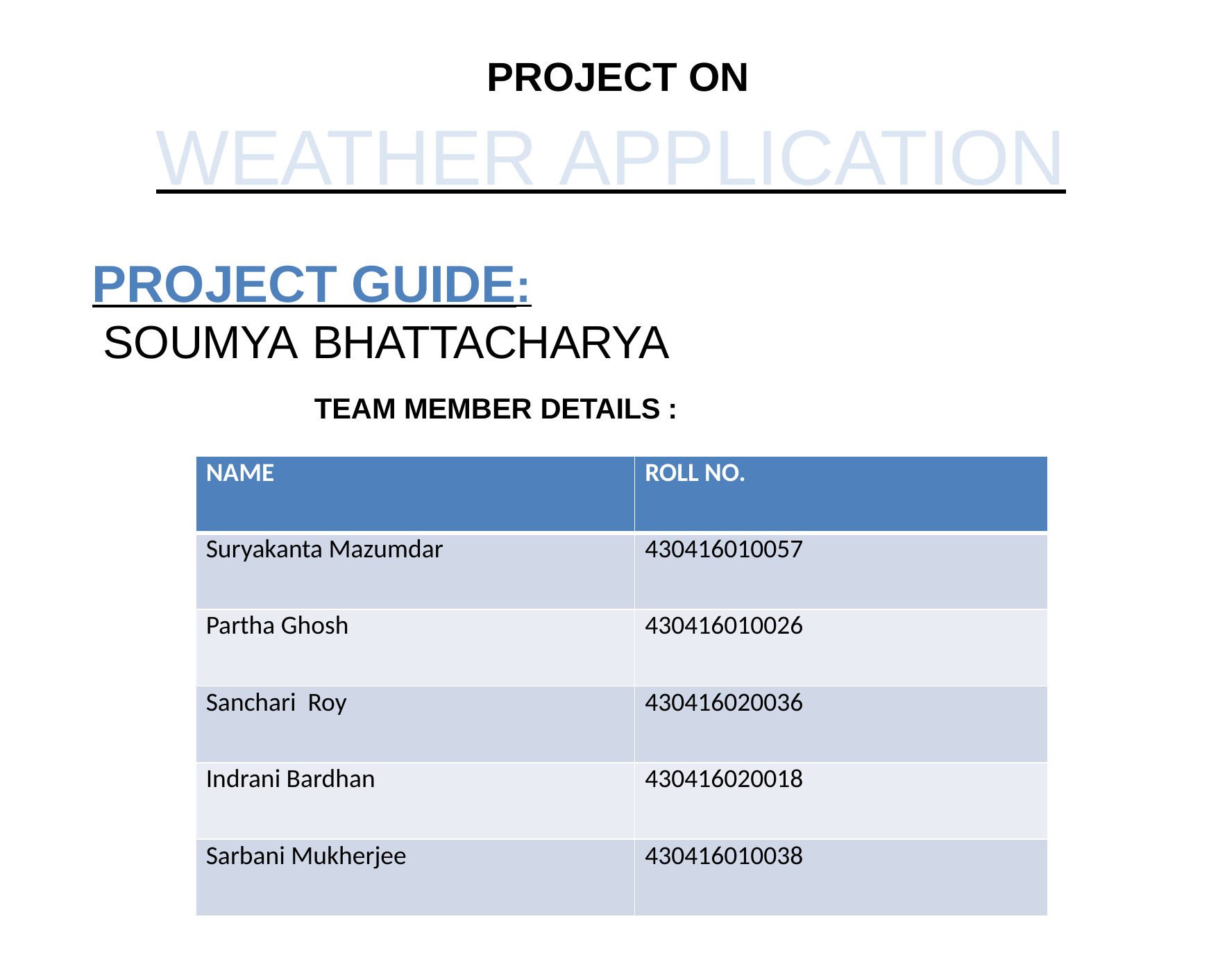

PROJECT ON
WEATHER APPLICATION

PROJECT GUIDE:
 SOUMYA BHATTACHARYA
TEAM MEMBER DETAILS :
| NAME | ROLL NO. |
| --- | --- |
| Suryakanta Mazumdar | 430416010057 |
| Partha Ghosh | 430416010026 |
| Sanchari Roy | 430416020036 |
| Indrani Bardhan | 430416020018 |
| Sarbani Mukherjee | 430416010038 |